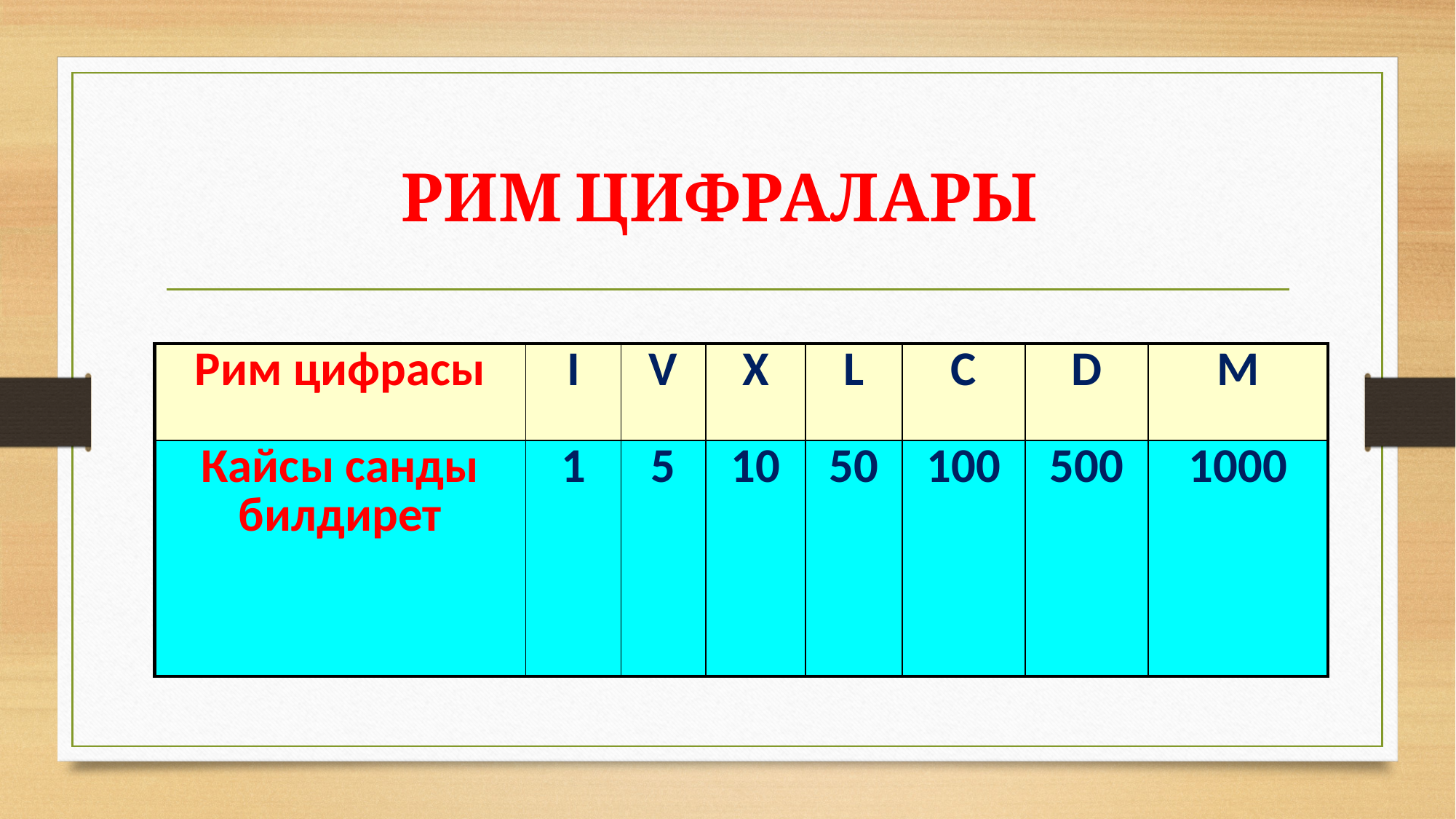

# РИМ ЦИФРАЛАРЫ
| Рим цифрасы | I | V | X | L | C | D | M |
| --- | --- | --- | --- | --- | --- | --- | --- |
| Кайсы санды билдирет | 1 | 5 | 10 | 50 | 100 | 500 | 1000 |